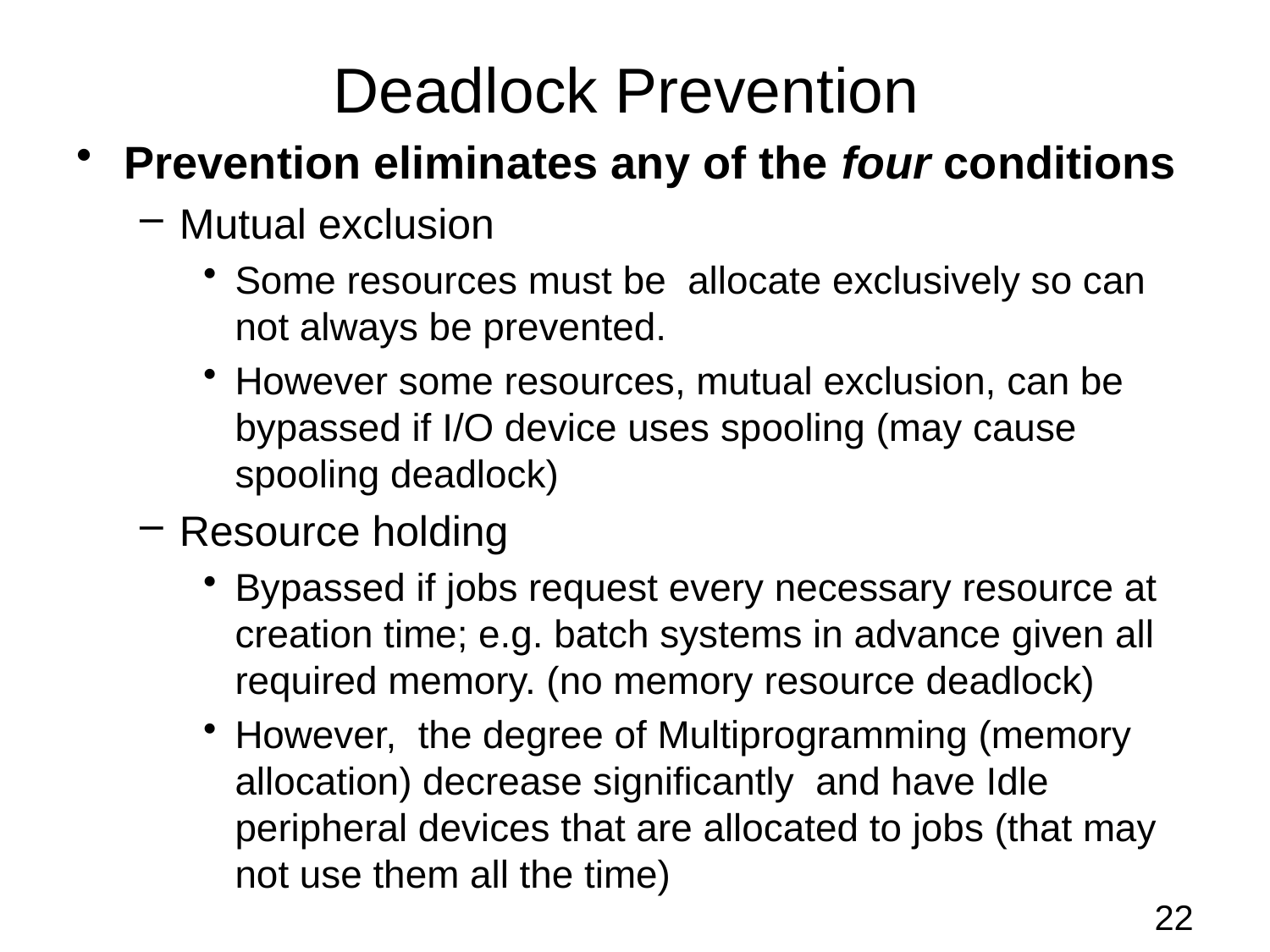

# Deadlock Prevention
Prevention eliminates any of the four conditions
Mutual exclusion
Some resources must be  allocate exclusively so can not always be prevented.
However some resources, mutual exclusion, can be bypassed if I/O device uses spooling (may cause spooling deadlock)
Resource holding
Bypassed if jobs request every necessary resource at creation time; e.g. batch systems in advance given all required memory. (no memory resource deadlock)
However,  the degree of Multiprogramming (memory allocation) decrease significantly  and have Idle peripheral devices that are allocated to jobs (that may not use them all the time)
22